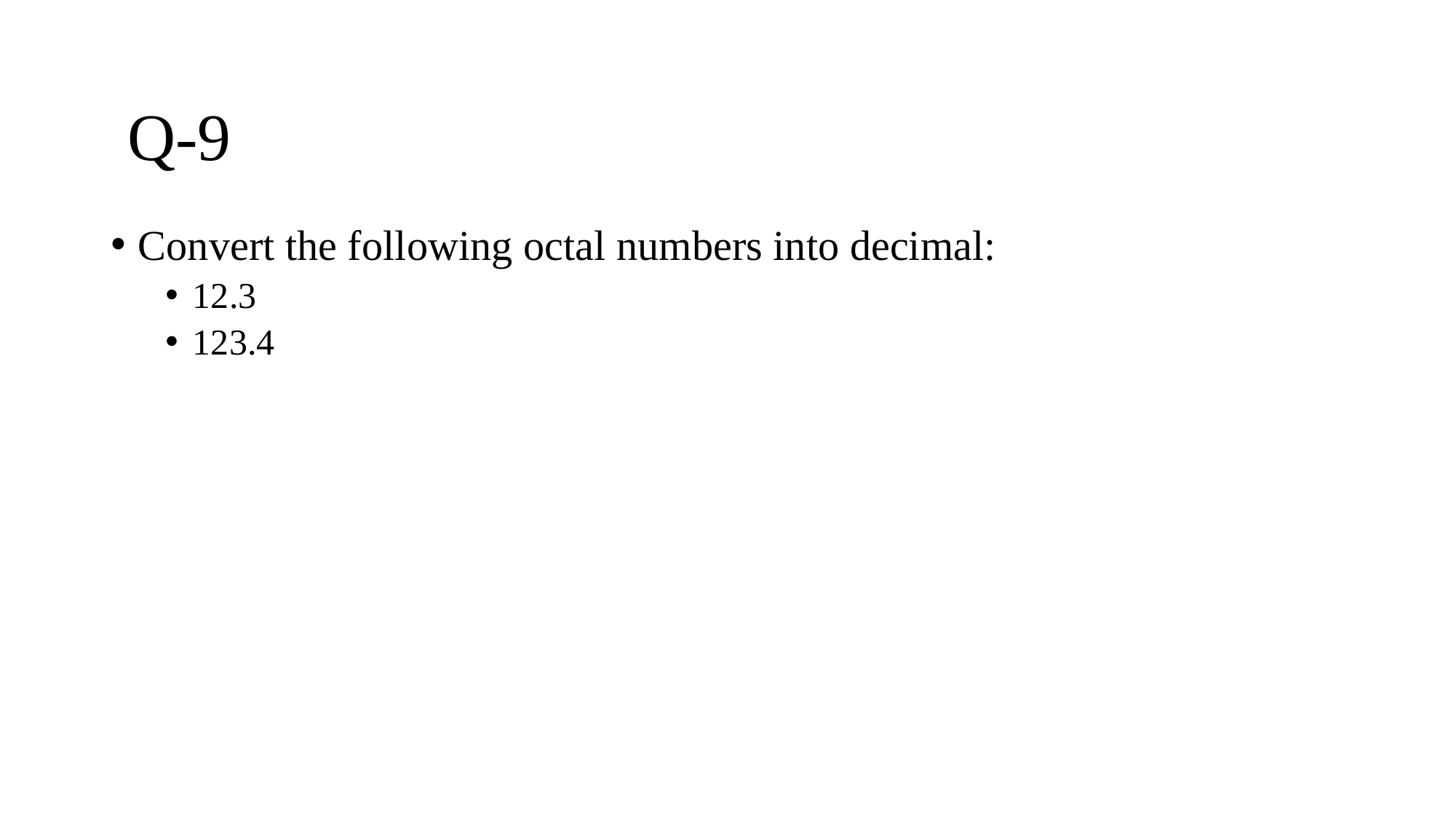

# Q-9
Convert the following octal numbers into decimal:
12.3
123.4